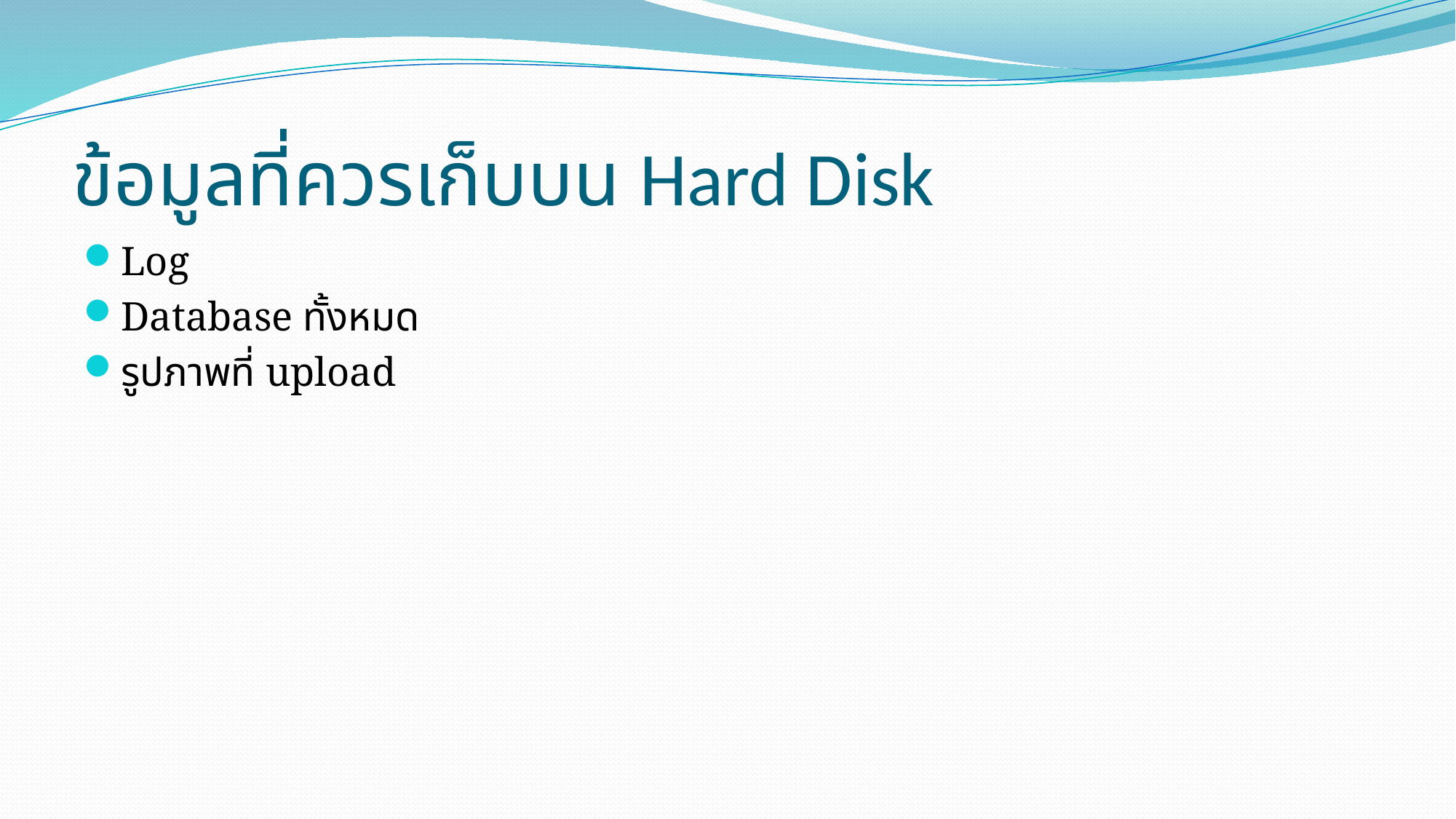

# ข้อมูลที่ควรเก็บบน Hard Disk
Log
Database ทั้งหมด
รูปภาพที่ upload